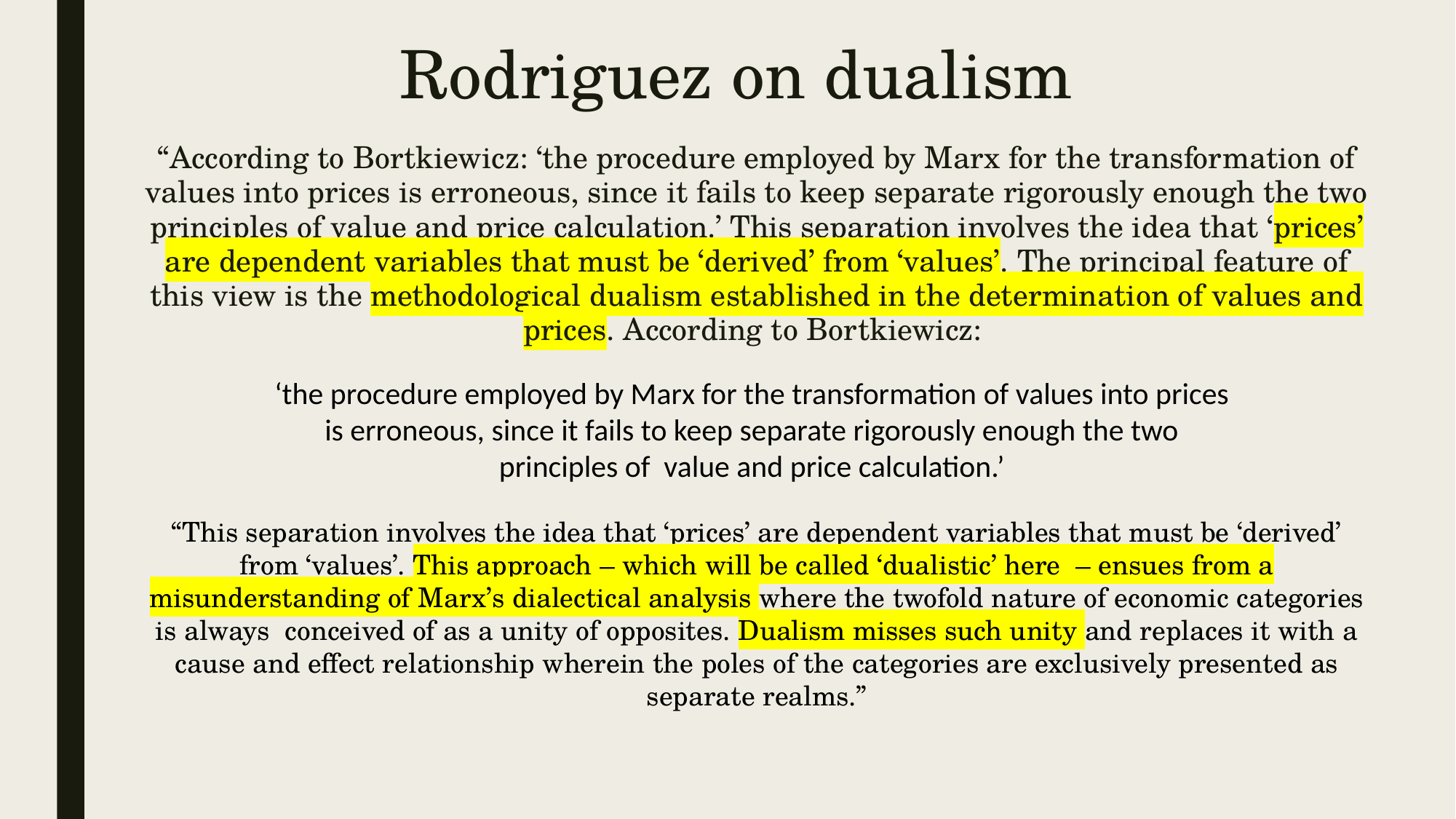

# Rodriguez on dualism
“According to Bortkiewicz: ‘the procedure employed by Marx for the transformation of values into prices is erroneous, since it fails to keep separate rigorously enough the two principles of value and price calculation.’ This separation involves the idea that ‘prices’ are dependent variables that must be ‘derived’ from ‘values’. The principal feature of this view is the methodological dualism established in the determination of values and prices. According to Bortkiewicz:

‘the procedure employed by Marx for the transformation of values into prices is erroneous, since it fails to keep separate rigorously enough the two principles of  value and price calculation.’
“This separation involves the idea that ‘prices’ are dependent variables that must be ‘derived’ from ‘values’. This approach – which will be called ‘dualistic’ here  – ensues from a misunderstanding of Marx’s dialectical analysis where the twofold nature of economic categories is always  conceived of as a unity of opposites. Dualism misses such unity and replaces it with a cause and effect relationship wherein the poles of the categories are exclusively presented as separate realms.”